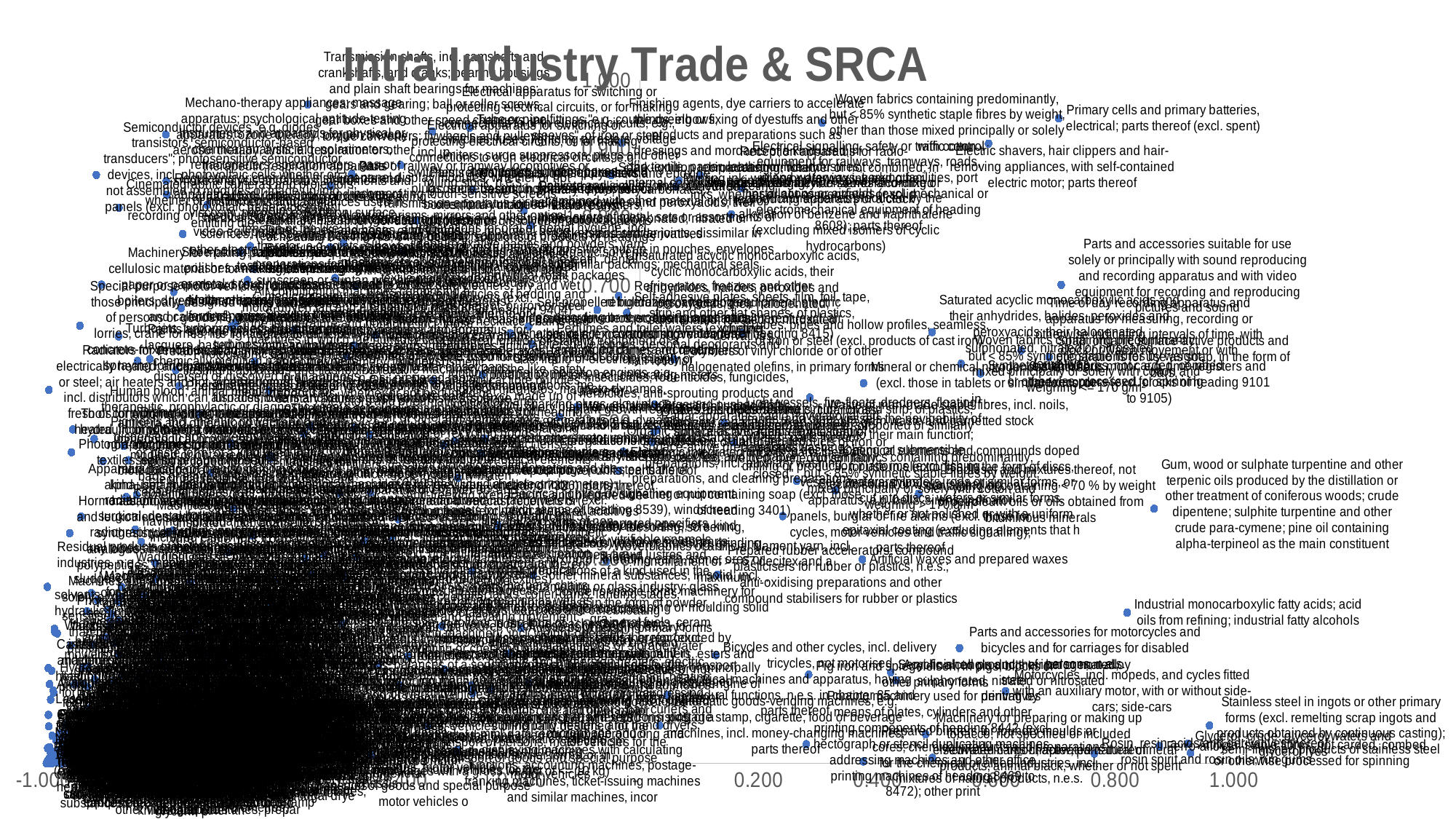

### Chart: Intra Industry Trade & SRCA

| Category | IIT  |
|---|---|